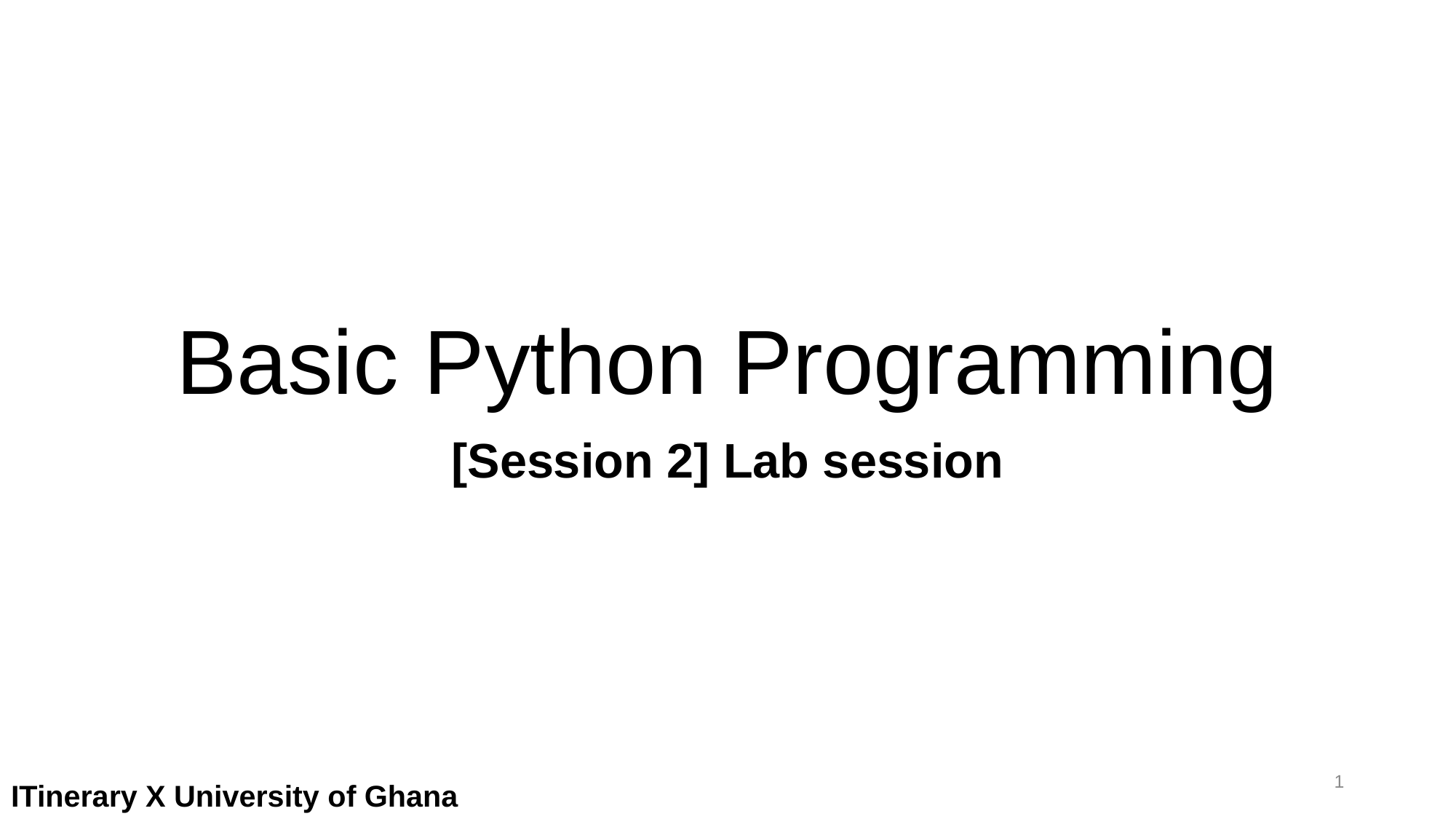

# Basic Python Programming
[Session 2] Lab session
1
ITinerary X University of Ghana